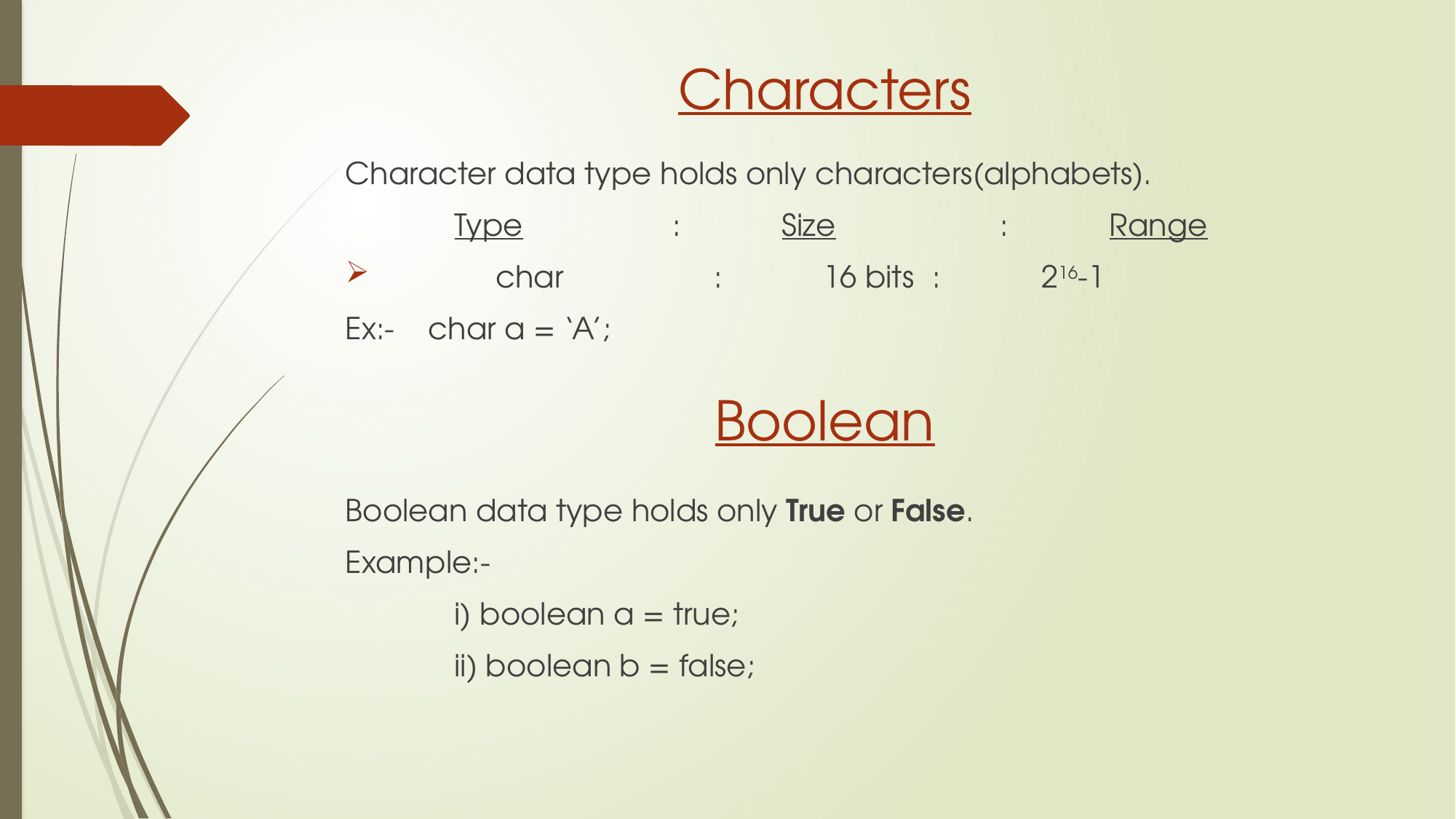

# Characters
Character data type holds only characters(alphabets).
	Type		:	Size		:	Range
	char		:	16 bits	:	216-1
Ex:-    char a = ‘A’;

Boolean
Boolean data type holds only True or False.
Example:-
	i) boolean a = true;
	ii) boolean b = false;